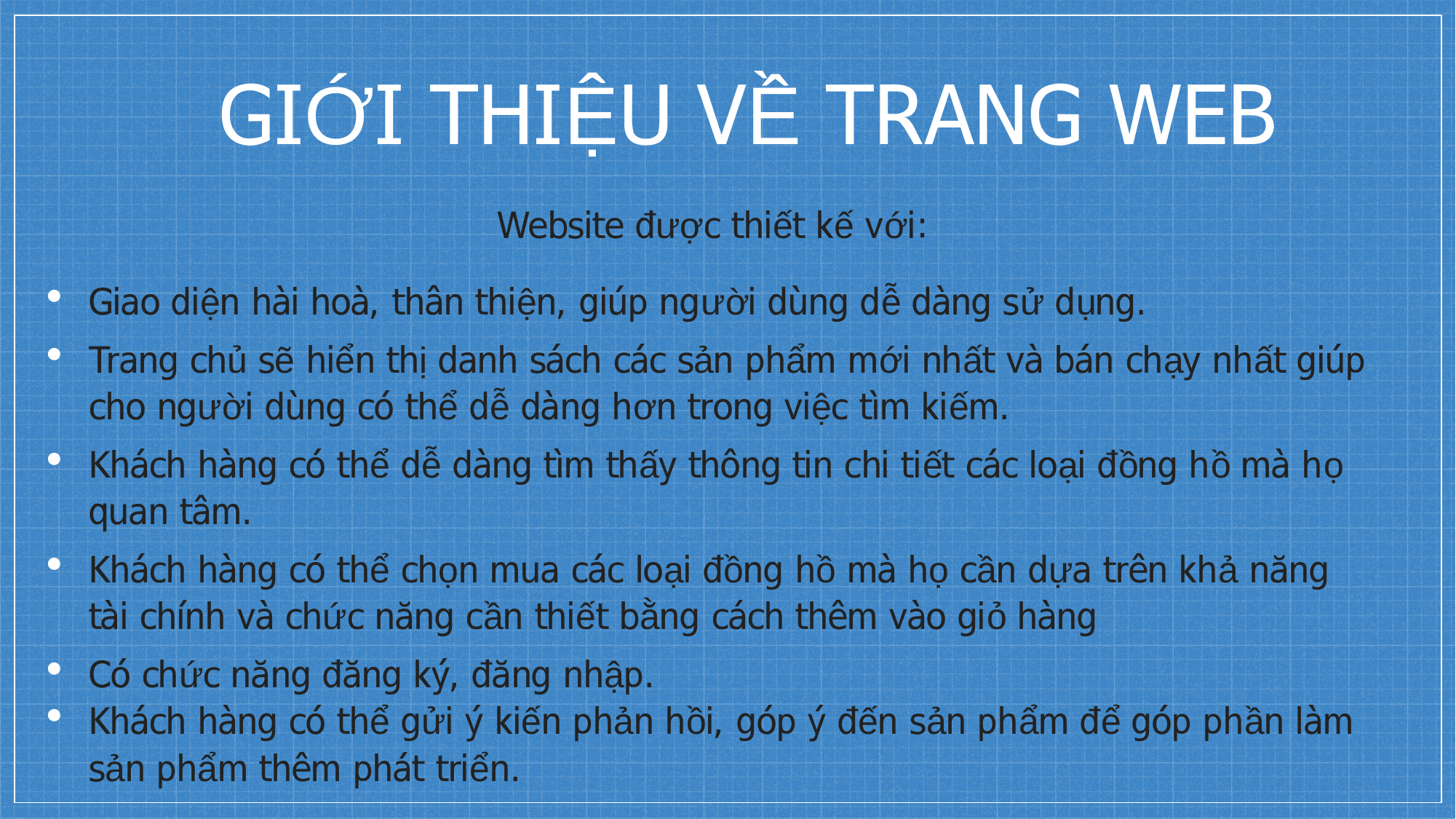

# GIỚI THIỆU VỀ TRANG WEB
Website được thiết kế với:
Giao diện hài hoà, thân thiện, giúp người dùng dễ dàng sử dụng.
Trang chủ sẽ hiển thị danh sách các sản phẩm mới nhất và bán chạy nhất giúp cho người dùng có thể dễ dàng hơn trong việc tìm kiếm.
Khách hàng có thể dễ dàng tìm thấy thông tin chi tiết các loại đồng hồ mà họ quan tâm.
Khách hàng có thể chọn mua các loại đồng hồ mà họ cần dựa trên khả năng tài chính và chức năng cần thiết bằng cách thêm vào giỏ hàng
Có chức năng đăng ký, đăng nhập.
Khách hàng có thể gửi ý kiến phản hồi, góp ý đến sản phẩm để góp phần làm sản phẩm thêm phát triển.